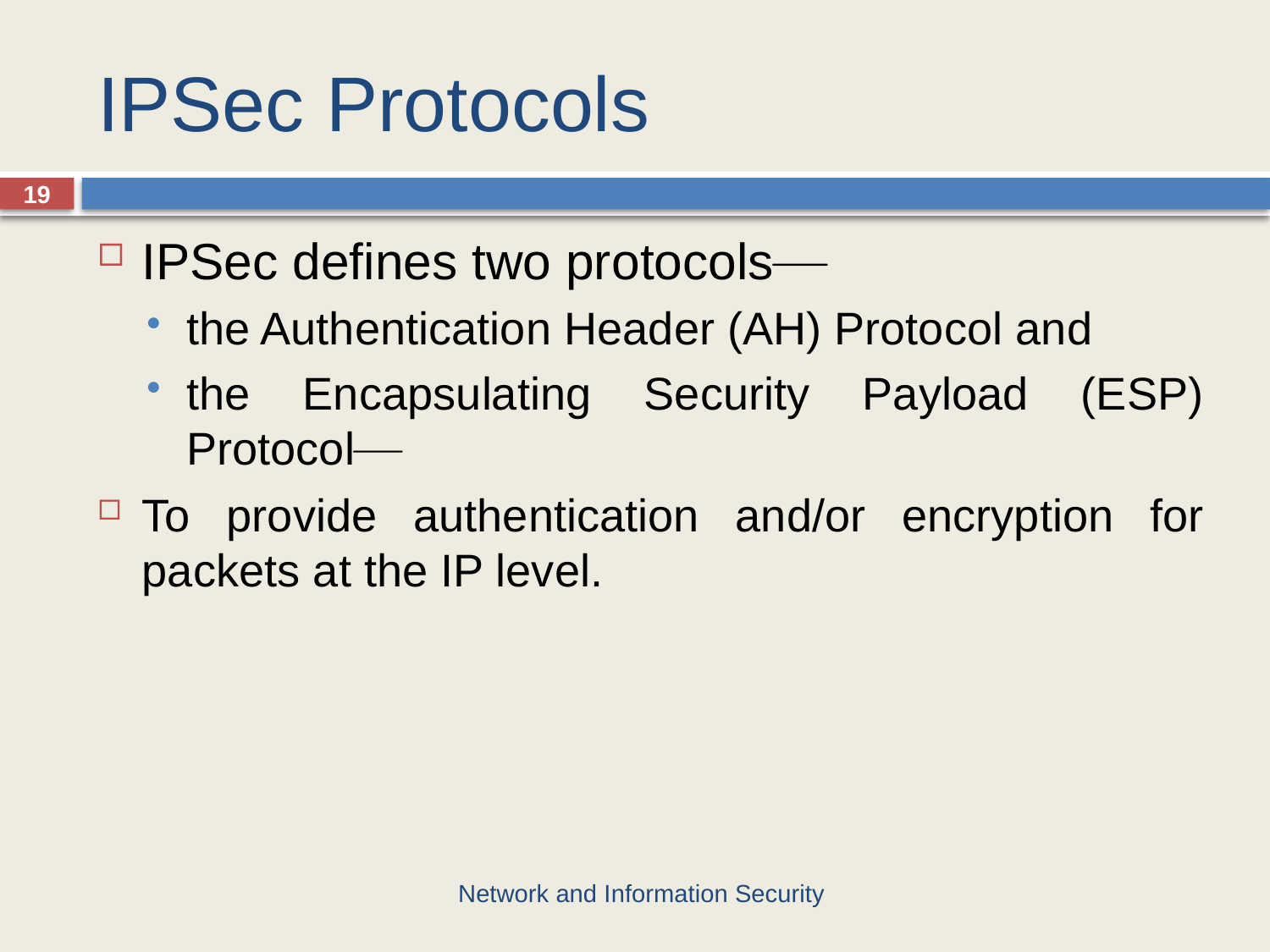

# IPSec Protocols
19
IPSec defines two protocols⎯
the Authentication Header (AH) Protocol and
the Encapsulating Security Payload (ESP) Protocol⎯
To provide authentication and/or encryption for packets at the IP level.
Network and Information Security